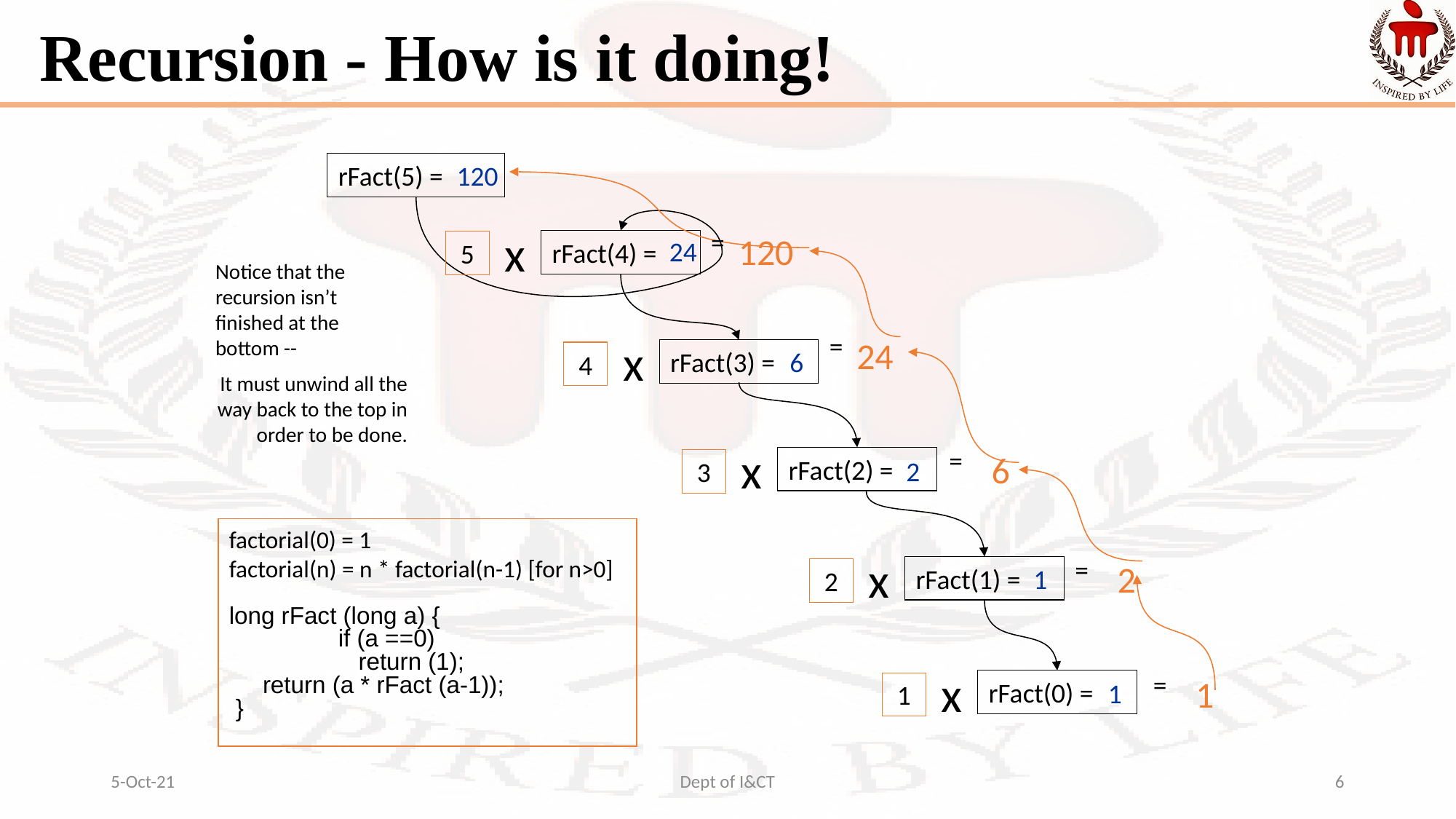

# Recursion - How is it doing!
rFact(5) =
120
x
=
120
24
rFact(4) =
5
Notice that the recursion isn’t finished at the bottom --
It must unwind all the way back to the top in order to be done.
=
x
24
6
rFact(3) =
4
x
=
6
rFact(2) =
2
3
factorial(0) = 1
factorial(n) = n * factorial(n-1) [for n>0]

long rFact (long a) {
	if (a ==0)
	   return (1);
     return (a * rFact (a-1));
 }

x
=
2
rFact(1) =
1
2
x
=
1
rFact(0) =
1
1
5-Oct-21
Dept of I&CT
6